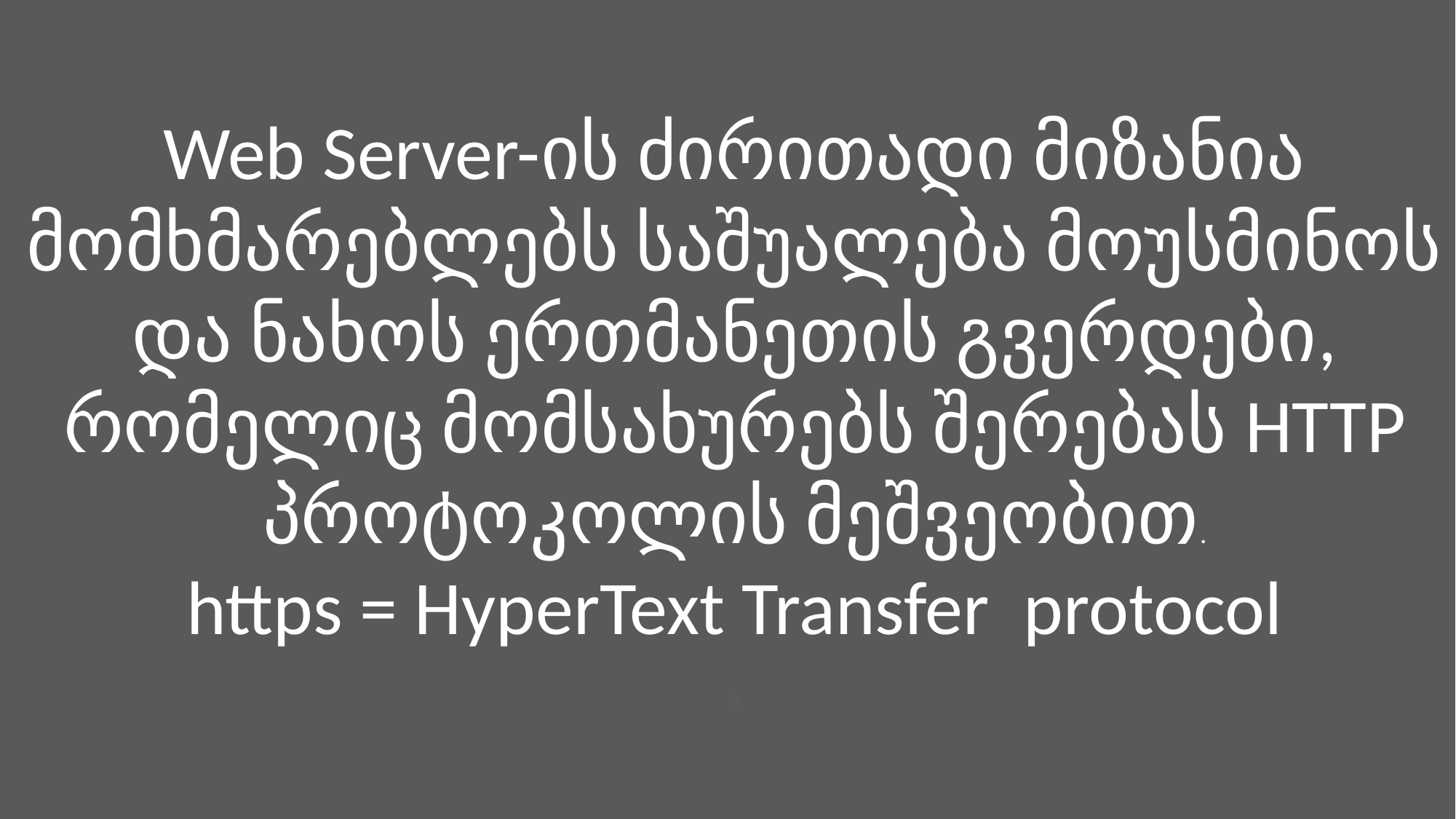

Web Server-ის ძირითადი მიზანია მომხმარებლებს საშუალება მოუსმინოს და ნახოს ერთმანეთის გვერდები, რომელიც მომსახურებს შერებას HTTP პროტოკოლის მეშვეობით.
https = HyperText Transfer  protocol

h

Let’s turn on english mode :D
Web server
Web Server არის პროგრამული აპლიკაცია, რომელიც უზრუნველყოფს საიტების მიწოდებას და სერვირებას ინტერნეტზე.